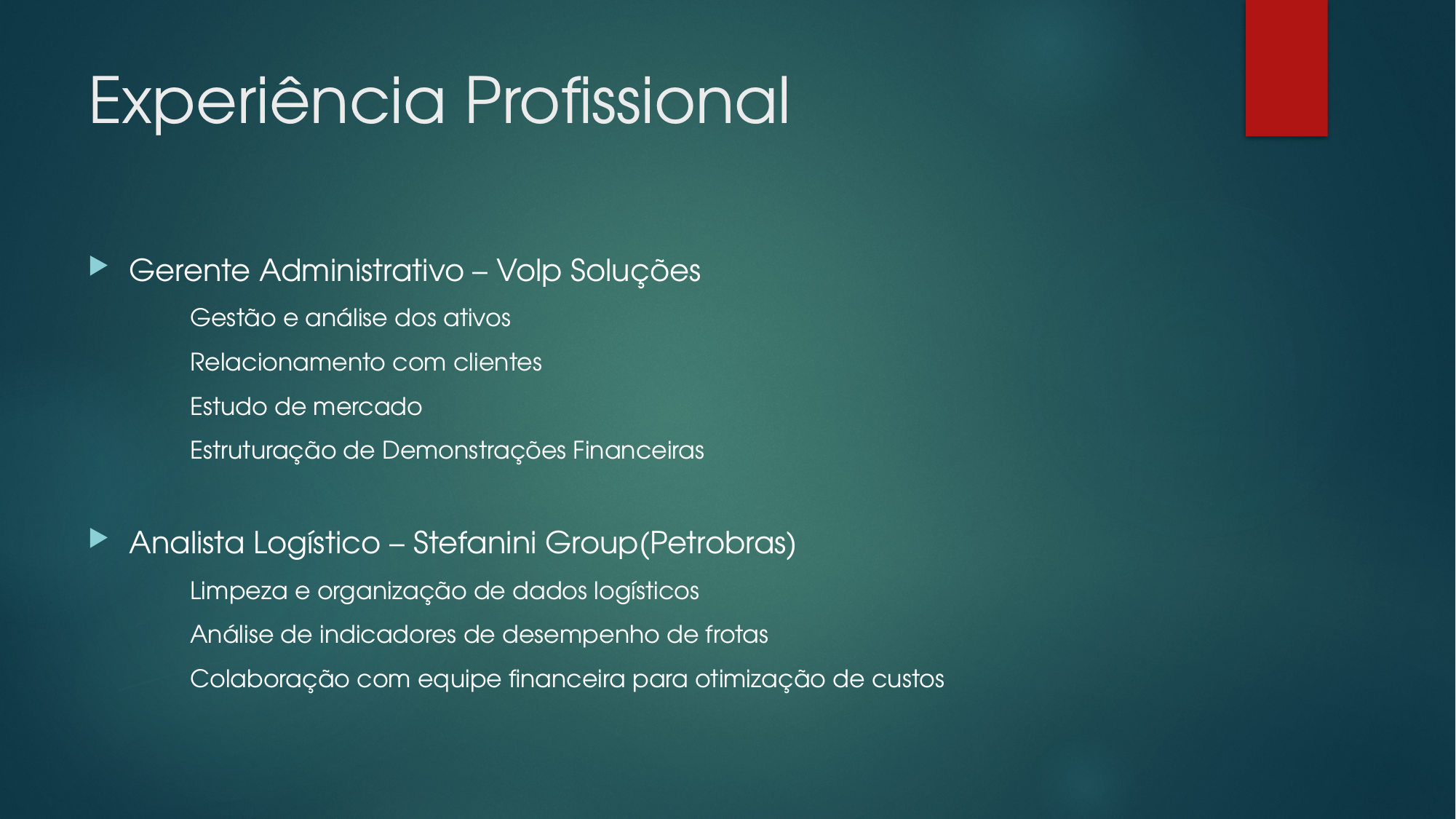

# Experiência Profissional
Gerente Administrativo – Volp Soluções
Gestão e análise dos ativos
Relacionamento com clientes
Estudo de mercado
Estruturação de Demonstrações Financeiras

Analista Logístico – Stefanini Group(Petrobras)
Limpeza e organização de dados logísticos
Análise de indicadores de desempenho de frotas
Colaboração com equipe financeira para otimização de custos